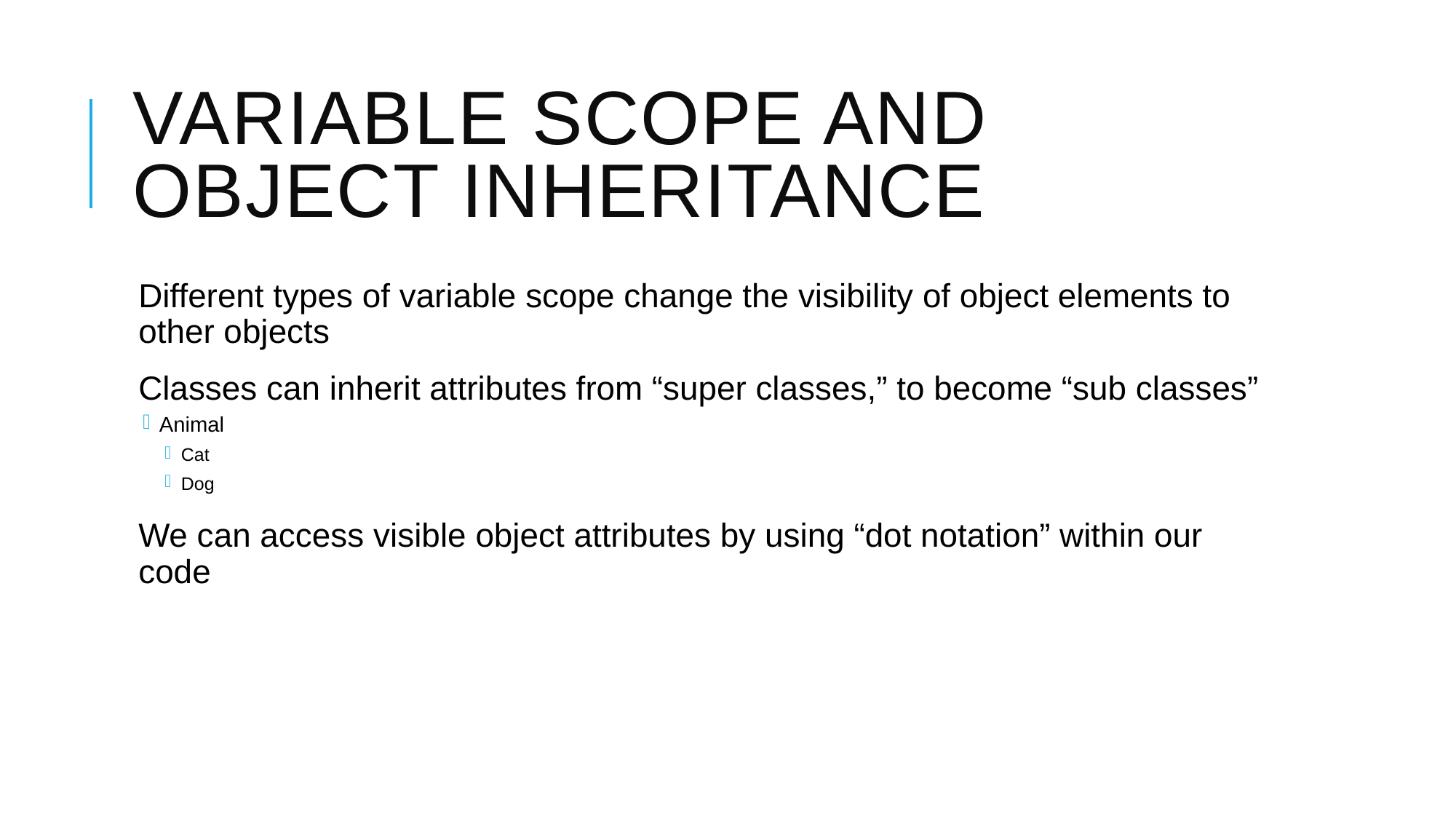

# Variable scope and object Inheritance
Different types of variable scope change the visibility of object elements to other objects
Classes can inherit attributes from “super classes,” to become “sub classes”
Animal
Cat
Dog
We can access visible object attributes by using “dot notation” within our code